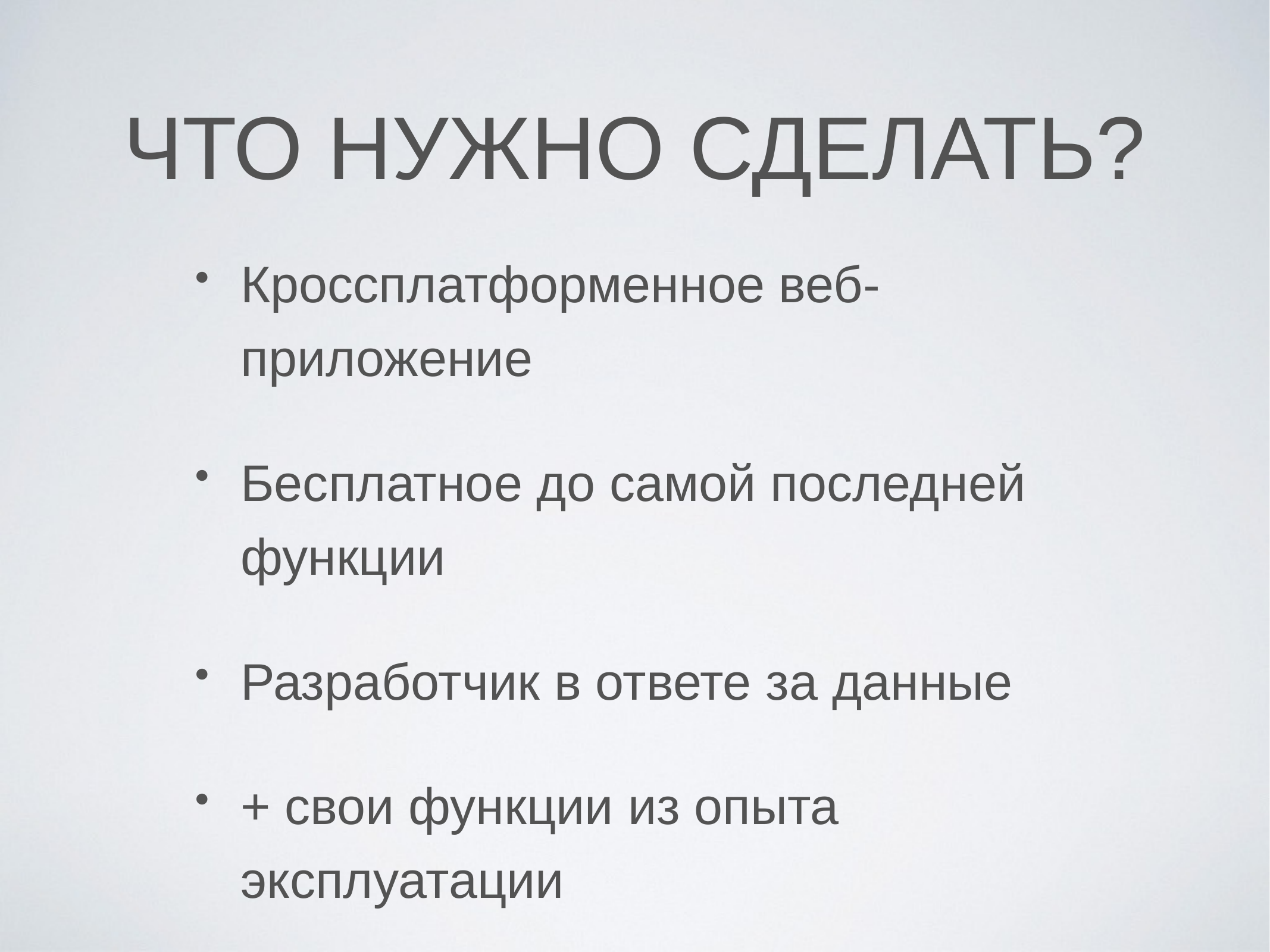

# Что нужно сделать?
Кроссплатформенное веб-приложение
Бесплатное до самой последней функции
Разработчик в ответе за данные
+ свои функции из опыта эксплуатации